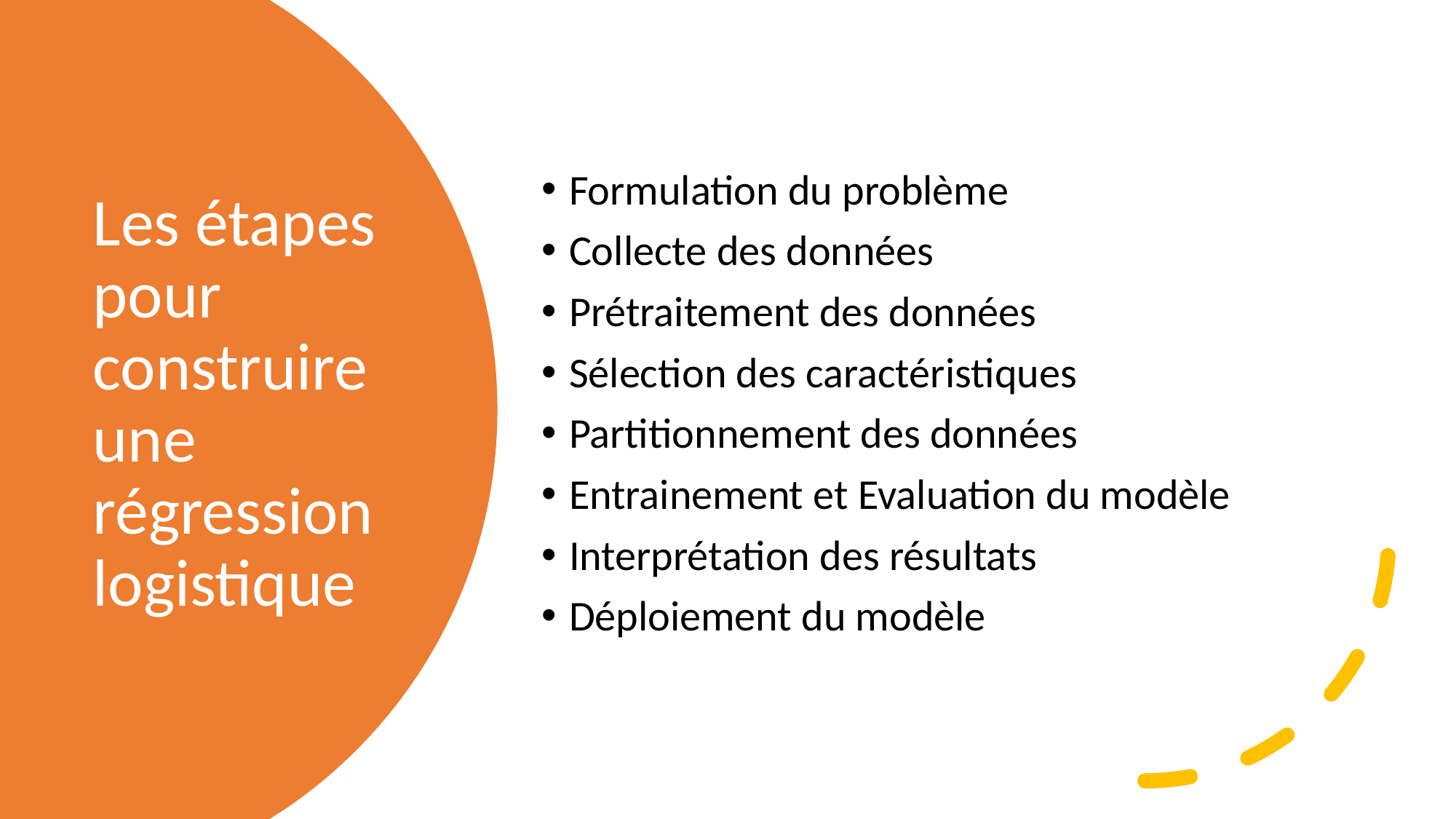

Formulation du problème
Collecte des données
Prétraitement des données
Sélection des caractéristiques
Partitionnement des données
Entrainement et Evaluation du modèle
Interprétation des résultats
Déploiement du modèle
# Les étapes pour construire une régression logistique